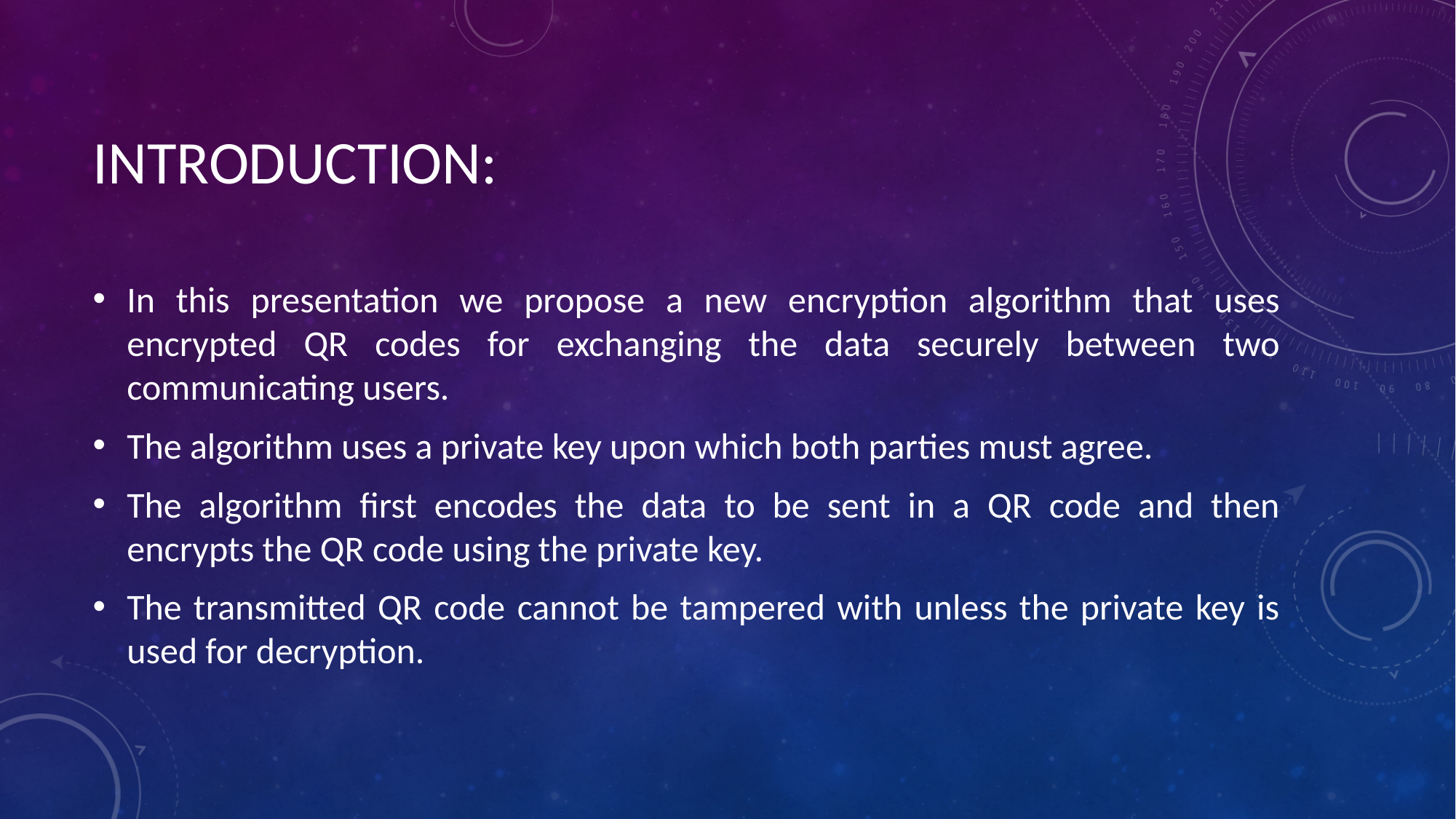

# INTRODUCTION:
In this presentation we propose a new encryption algorithm that uses encrypted QR codes for exchanging the data securely between two communicating users.
The algorithm uses a private key upon which both parties must agree.
The algorithm first encodes the data to be sent in a QR code and then encrypts the QR code using the private key.
The transmitted QR code cannot be tampered with unless the private key is used for decryption.